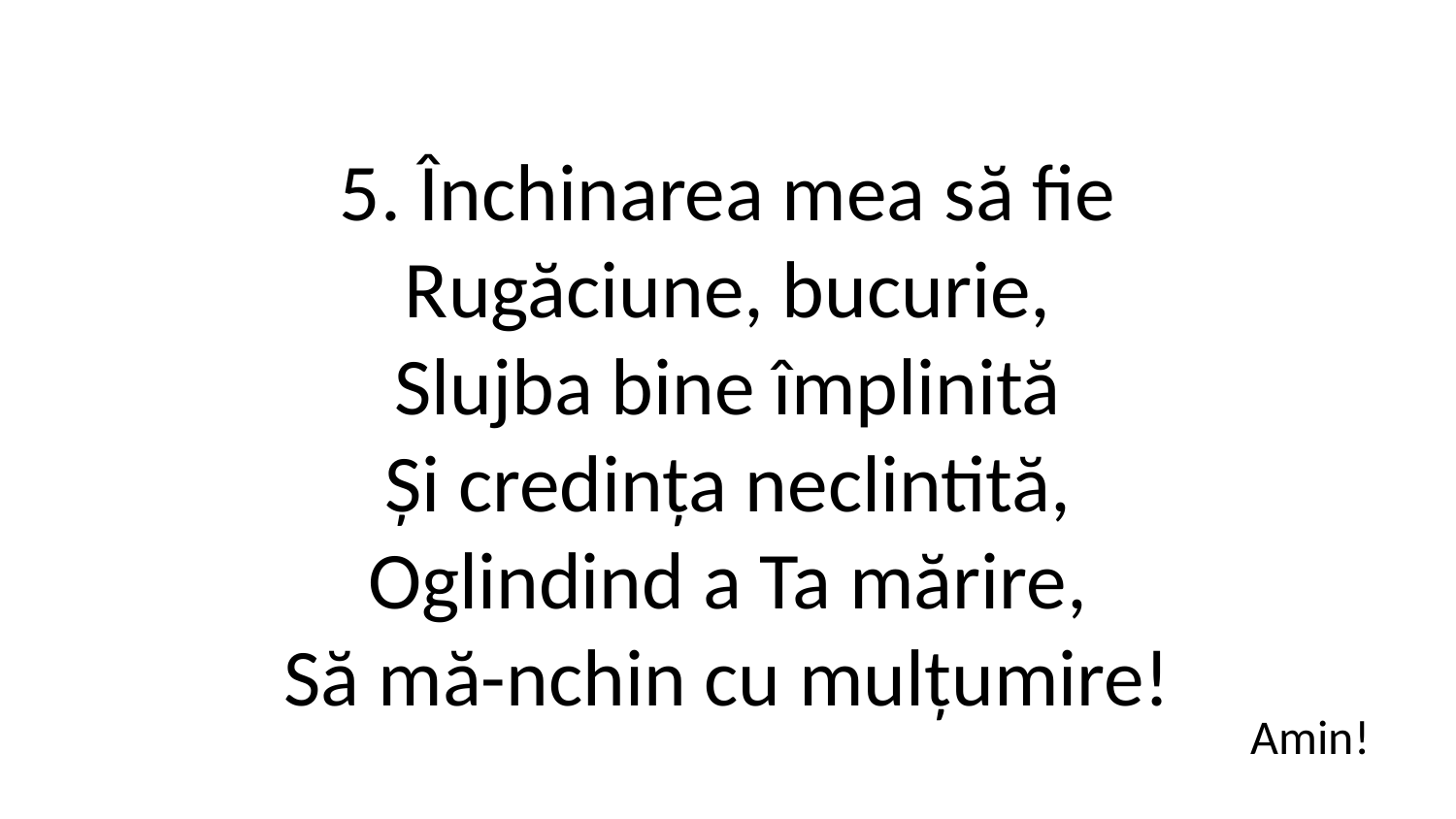

5. Închinarea mea să fie
Rugăciune, bucurie,
Slujba bine împlinită
Și credința neclintită,
Oglindind a Ta mărire,
Să mă-nchin cu mulțumire!

Amin!